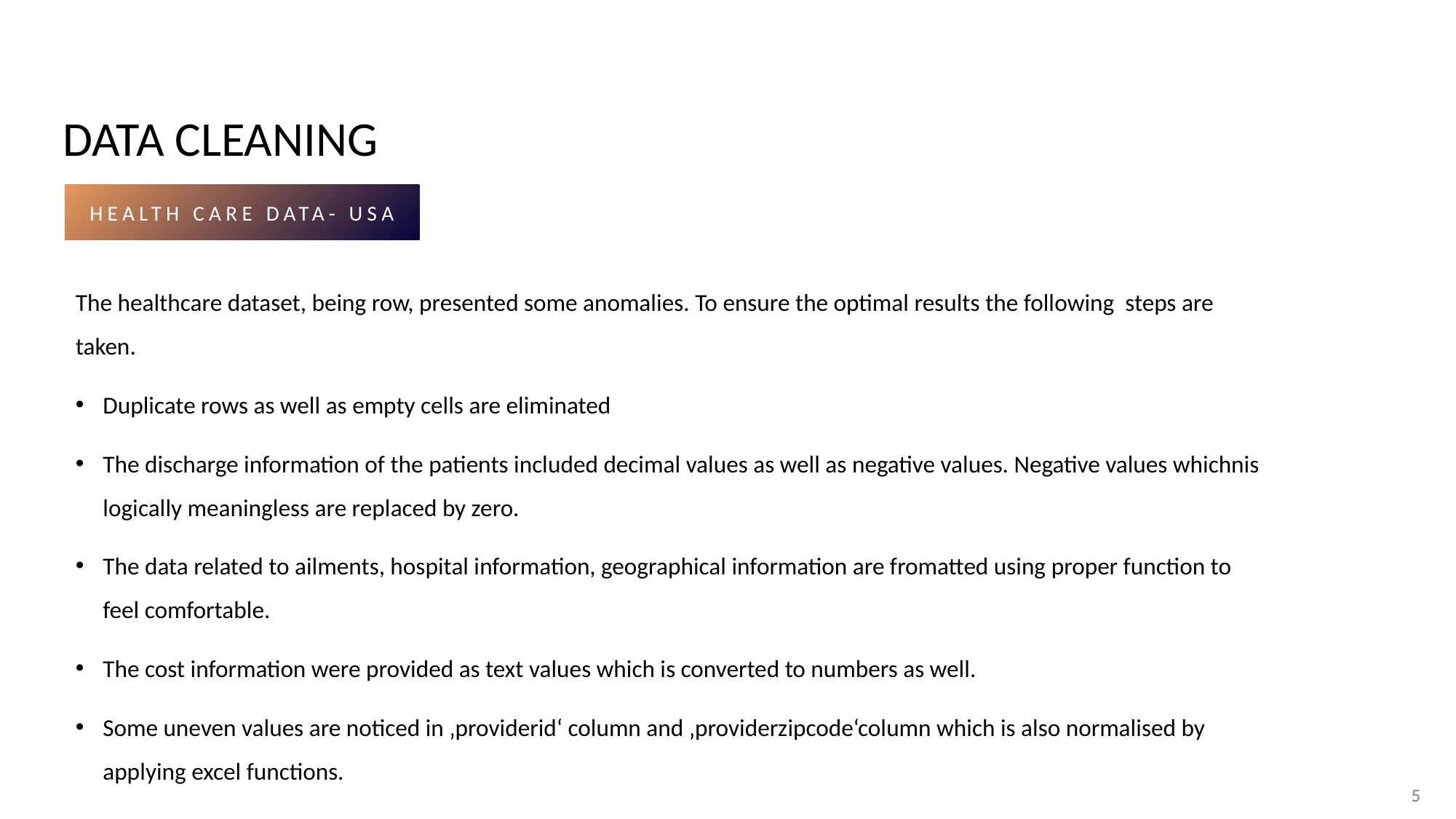

# Data Cleaning
HEALTH CARE DATA- USA
The healthcare dataset, being row, presented some anomalies. To ensure the optimal results the following  steps are taken.
Duplicate rows as well as empty cells are eliminated
The discharge information of the patients included decimal values as well as negative values. Negative values whichnis logically meaningless are replaced by zero.
The data related to ailments, hospital information, geographical information are fromatted using proper function to feel comfortable.
The cost information were provided as text values which is converted to numbers as well.
Some uneven values are noticed in ‚providerid‘ column and ‚providerzipcode‘column which is also normalised by applying excel functions.

5